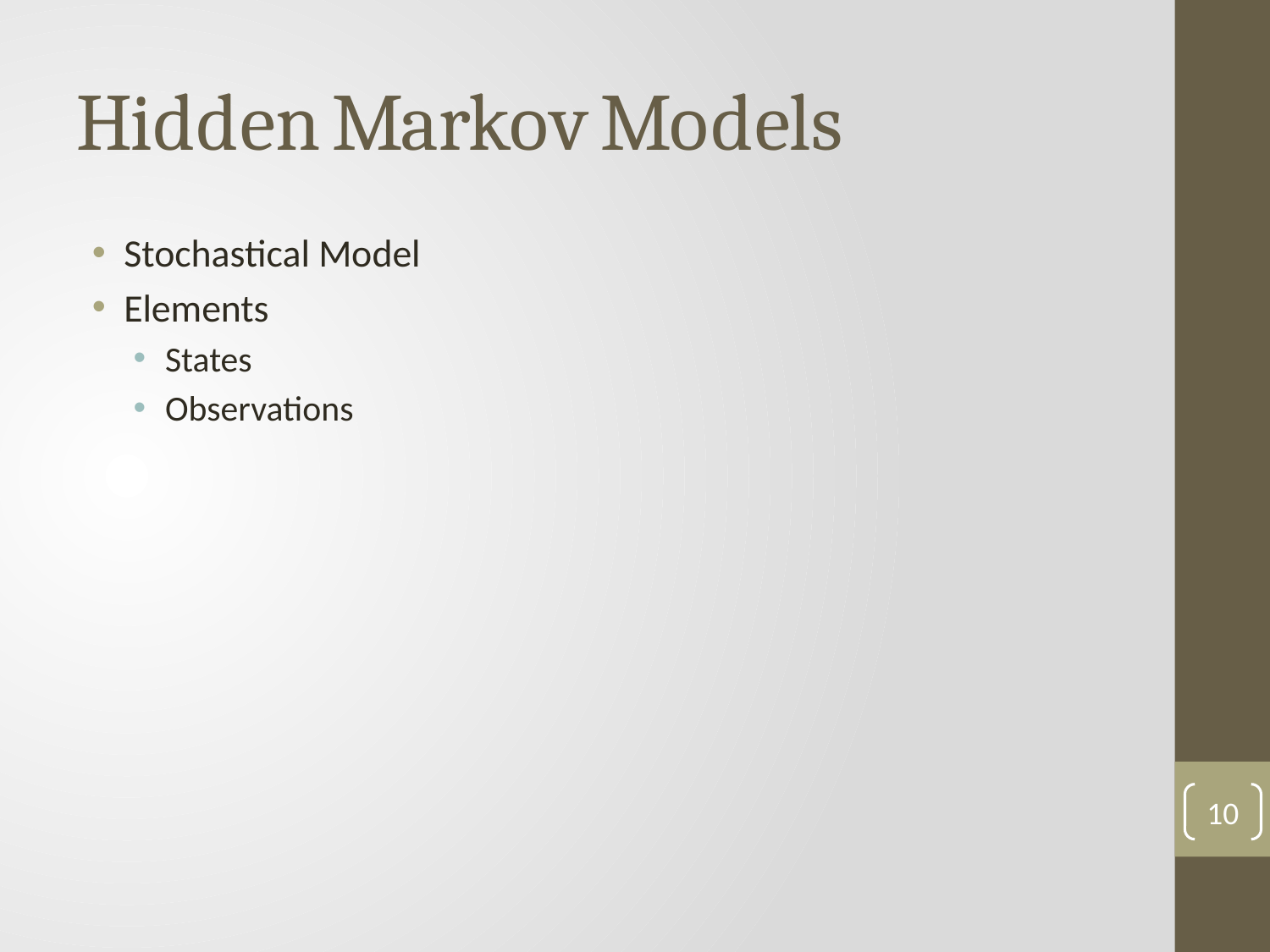

# Hidden Markov Models
Stochastical Model
Elements
States
Observations
10